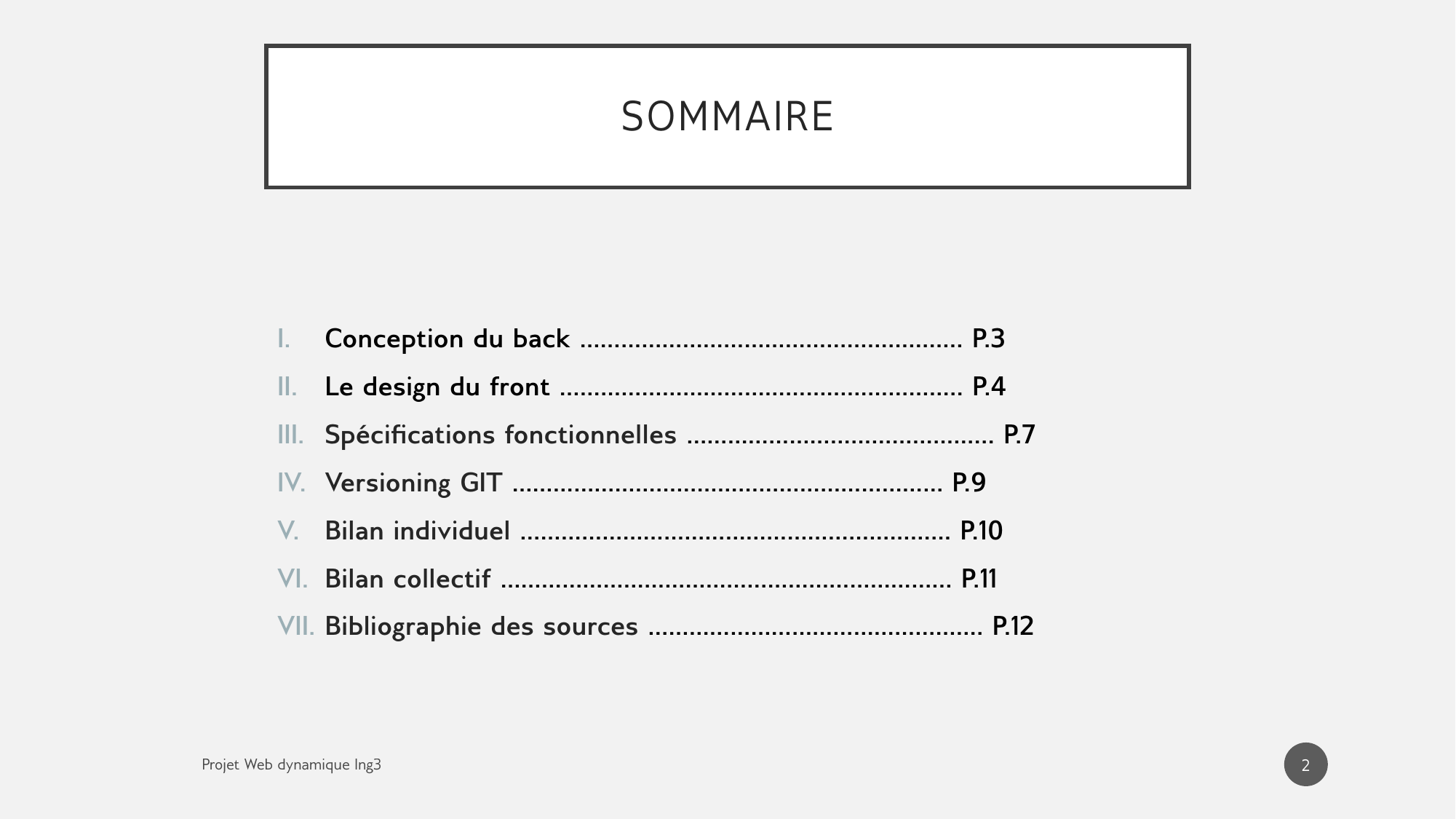

# Sommaire
Conception du back ……………………………………………….. P.3
Le design du front ………………………………………………….. P.4
Spécifications fonctionnelles ……………………………………... P.7
Versioning GIT ……………………………………………………… P.9
Bilan individuel ……………………………………………………… P.10
Bilan collectif ………………………………………………………... P.11
Bibliographie des sources …………………………………………. P.12

2
Projet Web dynamique Ing3